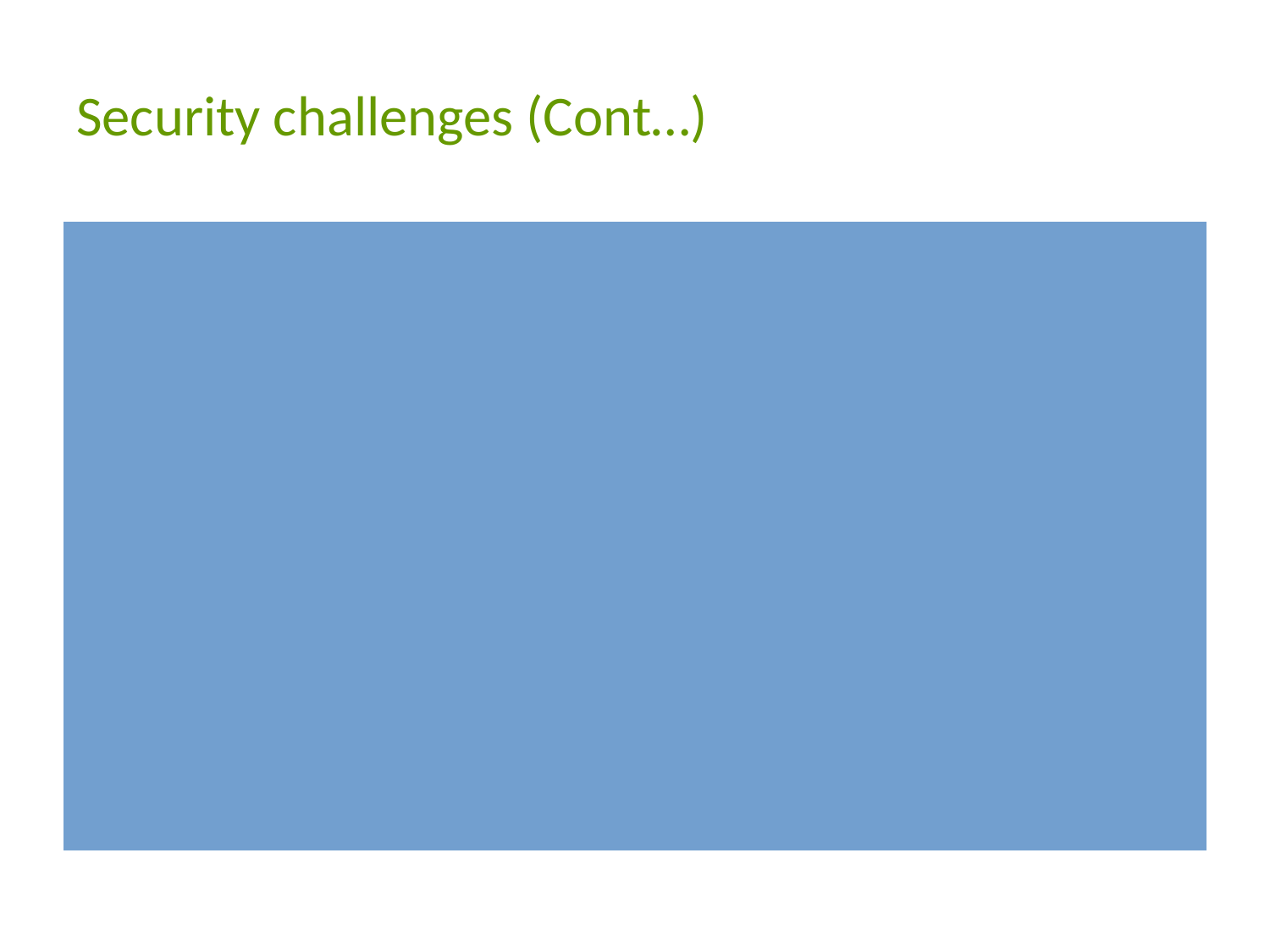

# Security challenges (Cont…)
3. Data Integrity (Tampering & Corruption)
Challenge: Ensuring that data is not altered or corrupted during transmission or storage.
Example: A cybercriminal intercepts and modifies financial transactions in an online banking system.
Solution: Implement cryptographic hash functions (SHA-256), digital signatures, and checksums.
4. Availability (Denial of Service Attacks - DoS/DDoS)
Challenge: Preventing attacks that disrupt system availability.
Example: A DDoS attack floods a cloud-based service with traffic, making it inaccessible to users.
Solution: Use firewalls, rate limiting, intrusion detection systems (IDS), and load balancing.